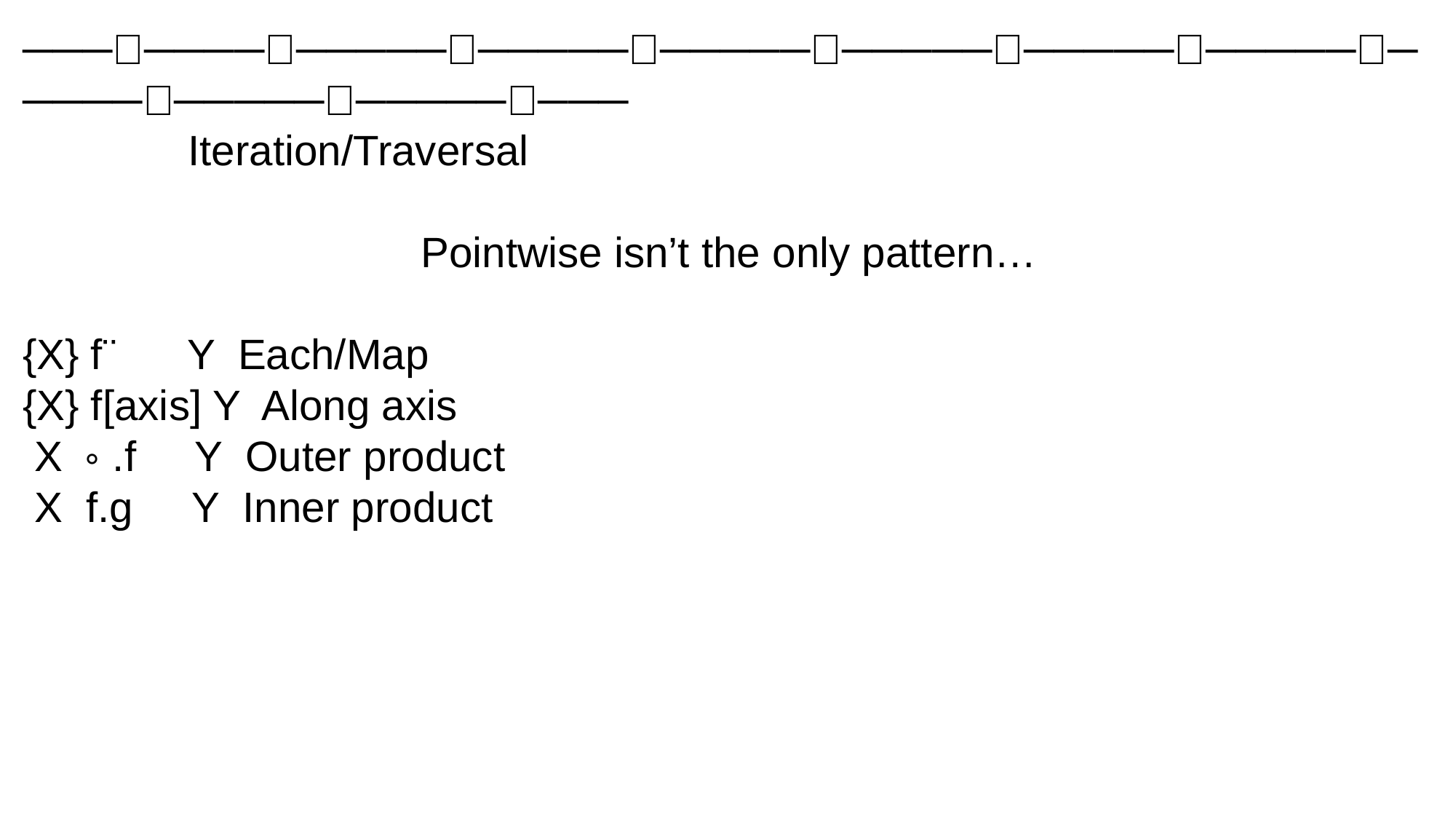

───􀓢────􀓢─────􀓥─────􀓢─────􀓢─────􀓢─────􀓢─────􀓢─────􀓢─────􀓢─────􀓢───
              Iteration/Traversal

Pointwise isn’t the only pattern…

{X} f¨      Y  Each/Map
{X} f[axis] Y  Along axis
 X  ∘.f     Y  Outer product
 X  f.g     Y  Inner product